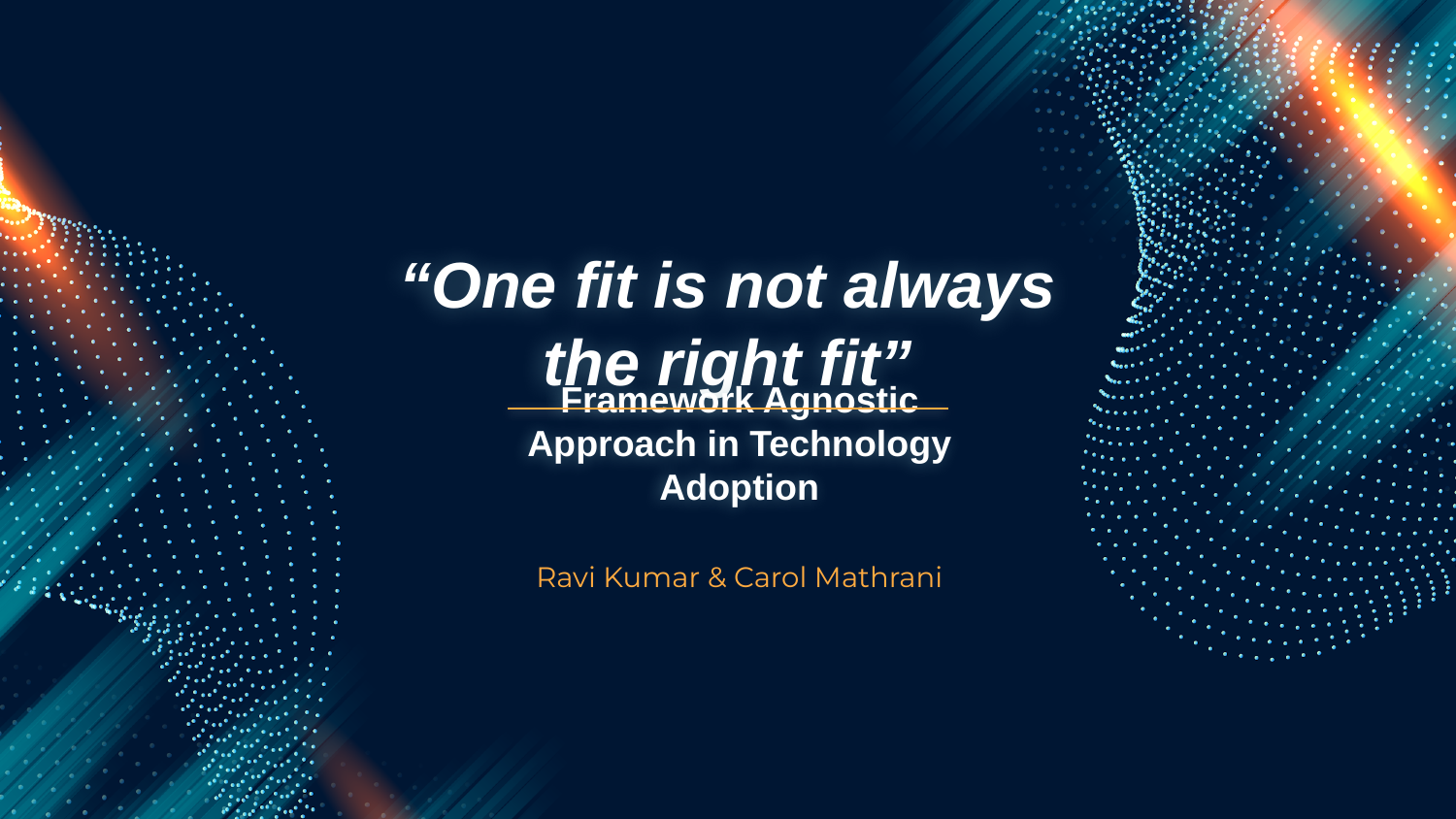

# “One fit is not always the right fit”
Framework Agnostic Approach in Technology Adoption
Ravi Kumar & Carol Mathrani